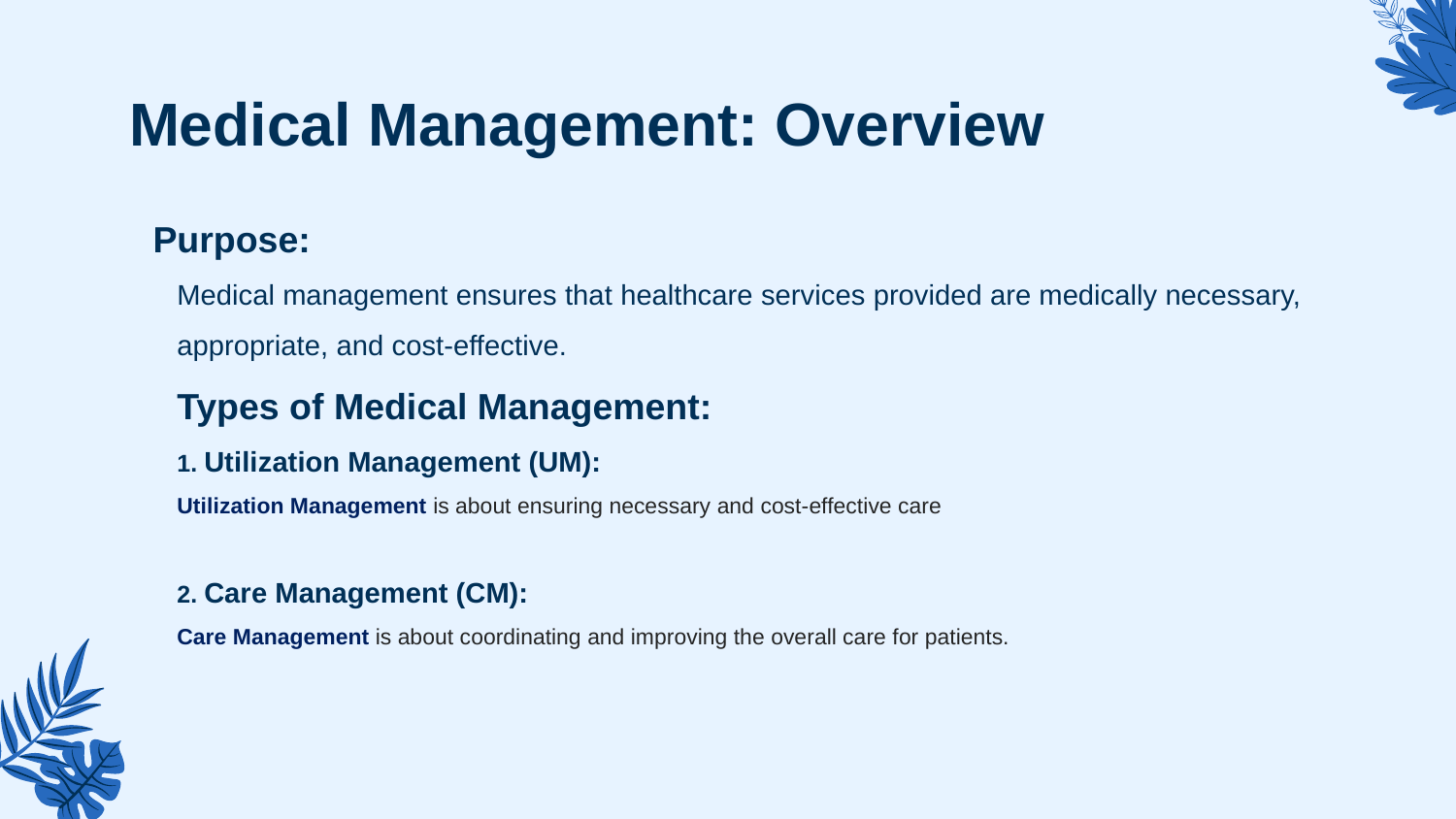

# Medical Management: Overview
Purpose:
Medical management ensures that healthcare services provided are medically necessary, appropriate, and cost-effective.
Types of Medical Management:
1. Utilization Management (UM):
Utilization Management is about ensuring necessary and cost-effective care

2. Care Management (CM):
Care Management is about coordinating and improving the overall care for patients.